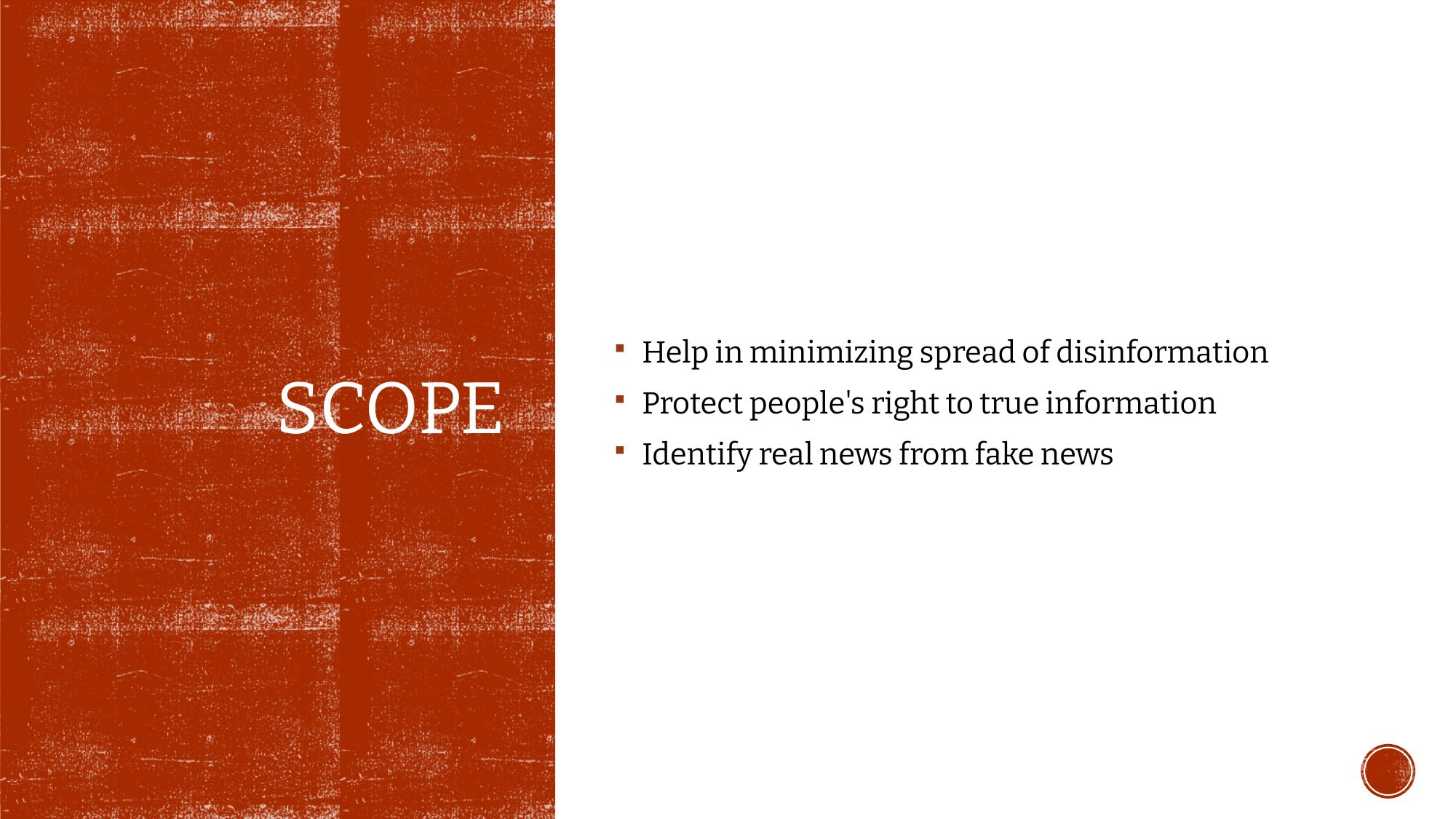

Help in minimizing spread of disinformation
 Protect people's right to true information
 Identify real news from fake news
# Scope